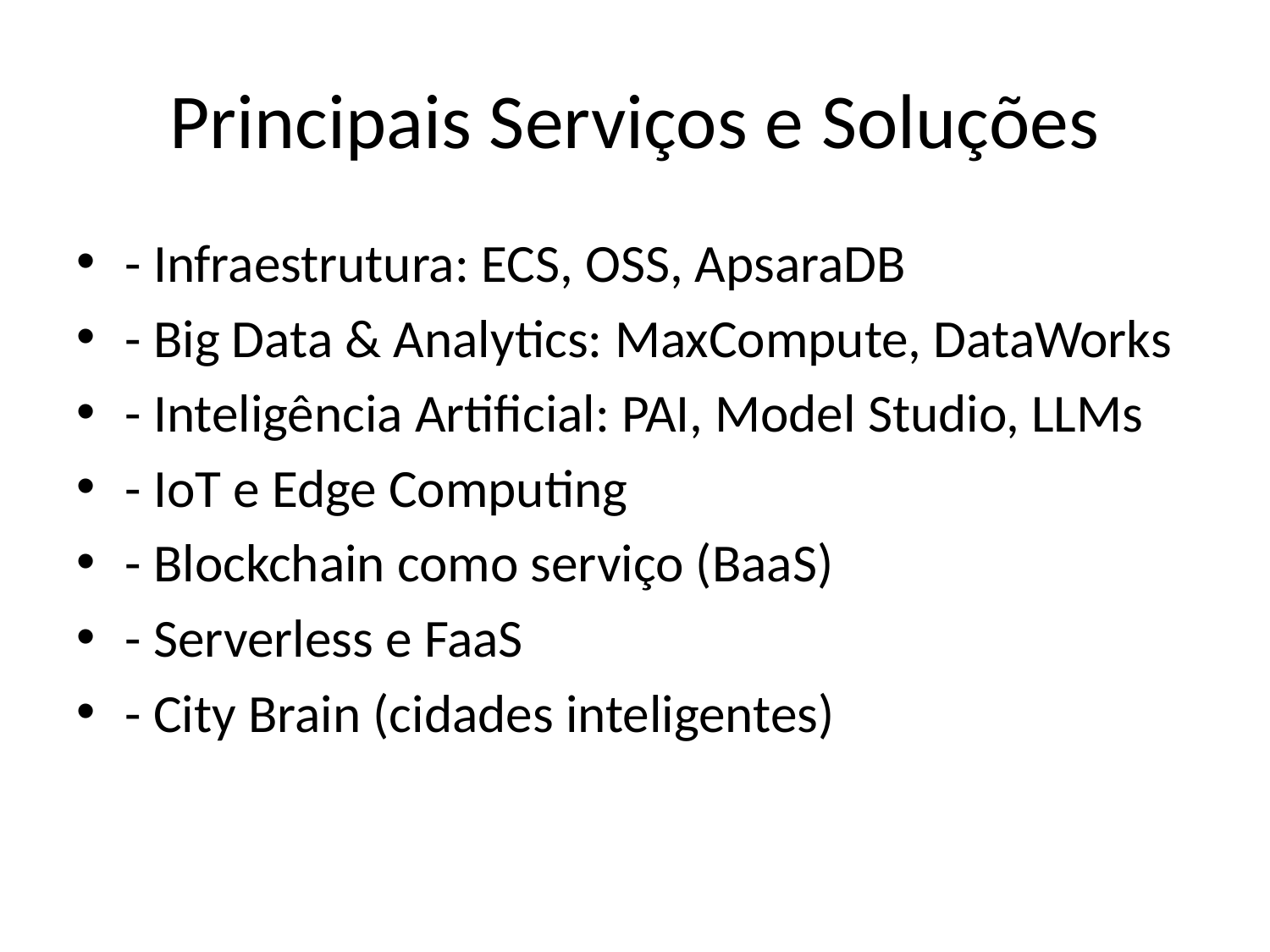

# Principais Serviços e Soluções
- Infraestrutura: ECS, OSS, ApsaraDB
- Big Data & Analytics: MaxCompute, DataWorks
- Inteligência Artificial: PAI, Model Studio, LLMs
- IoT e Edge Computing
- Blockchain como serviço (BaaS)
- Serverless e FaaS
- City Brain (cidades inteligentes)